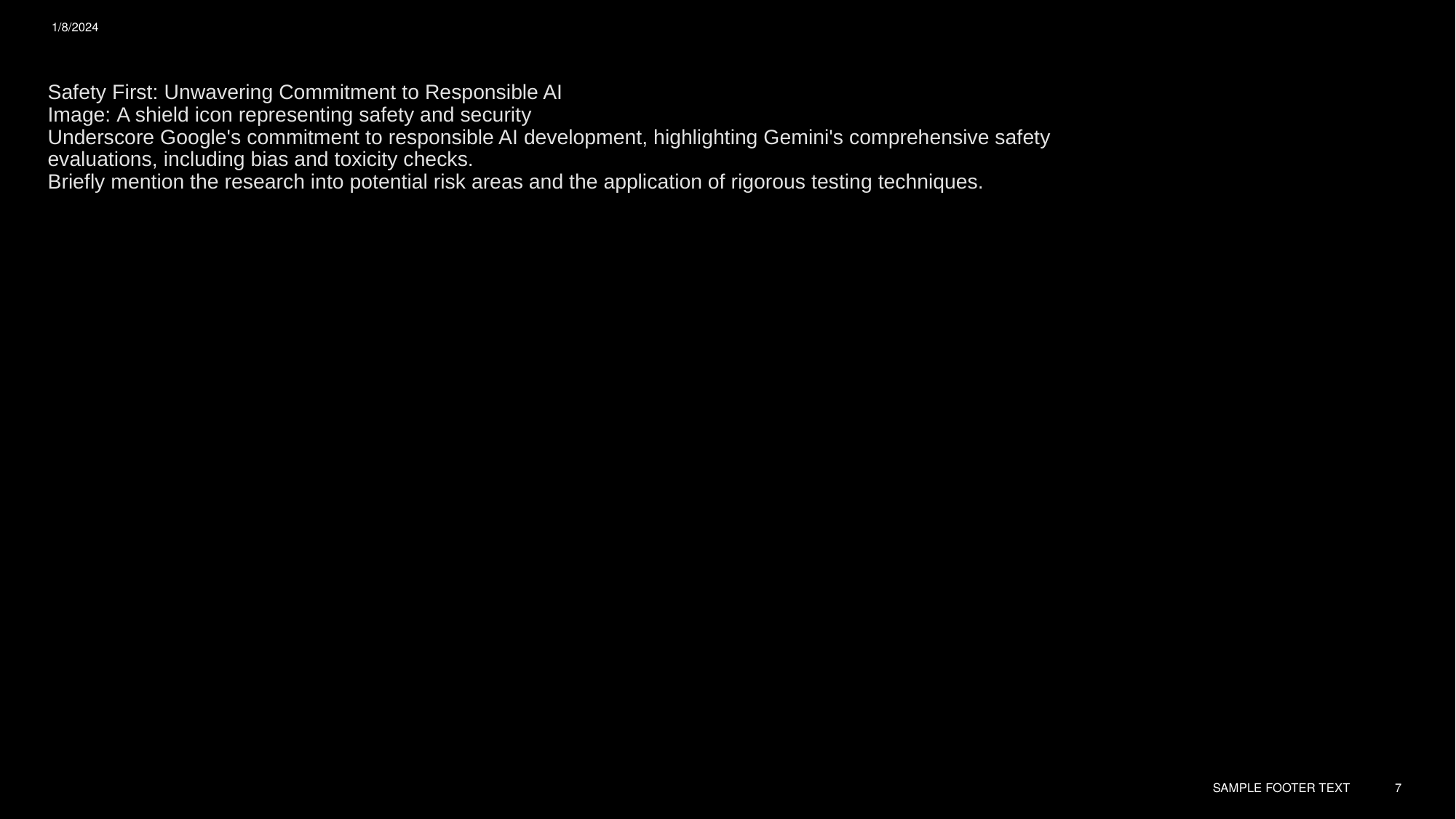

1/8/2024
# Safety First: Unwavering Commitment to Responsible AI Image: A shield icon representing safety and security Underscore Google's commitment to responsible AI development, highlighting Gemini's comprehensive safety evaluations, including bias and toxicity checks. Briefly mention the research into potential risk areas and the application of rigorous testing techniques.

Sample Footer Text
7